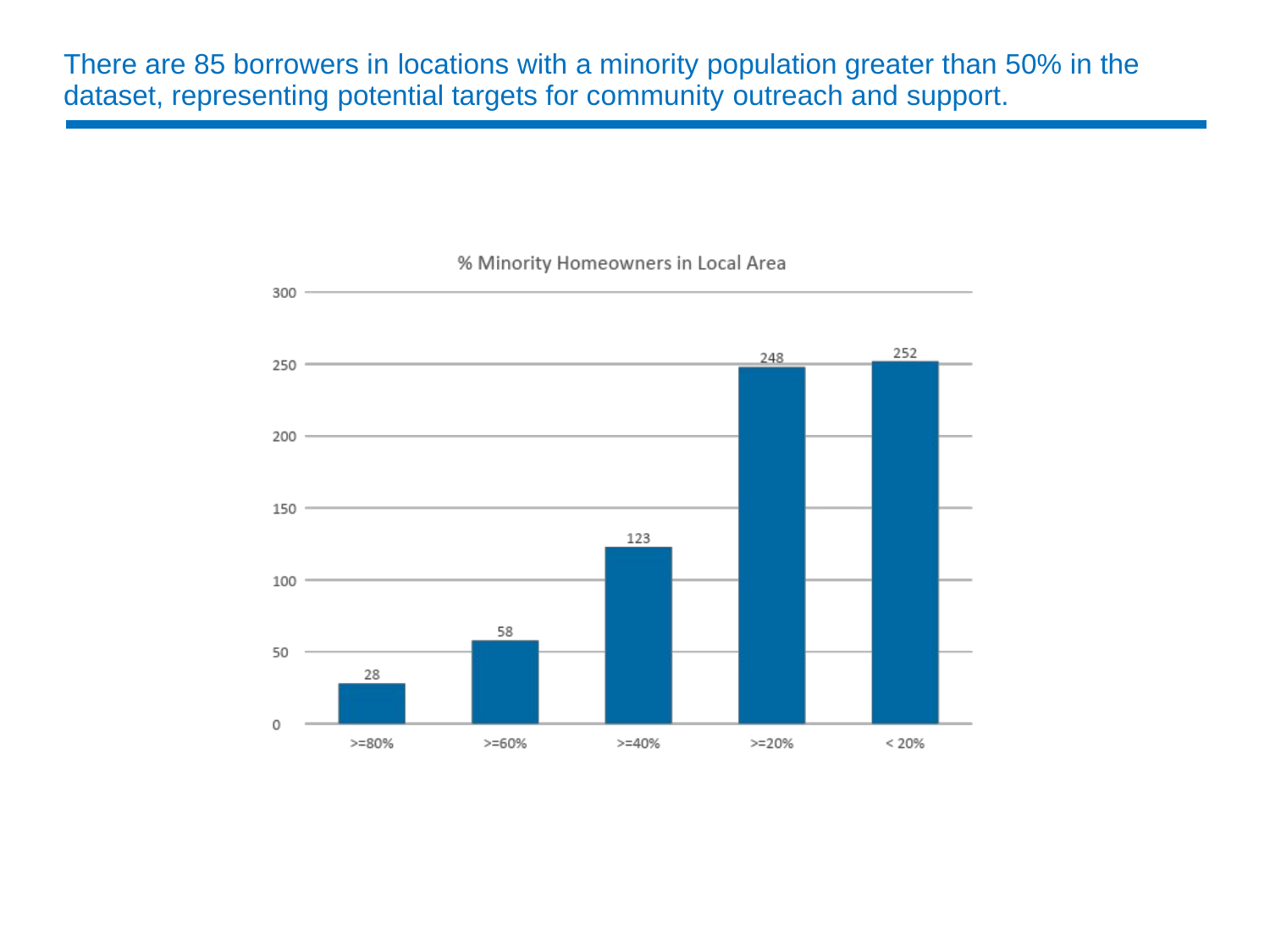

There are 85 borrowers in locations with a minority population greater than 50% in the  dataset, representing potential targets for community outreach and support.